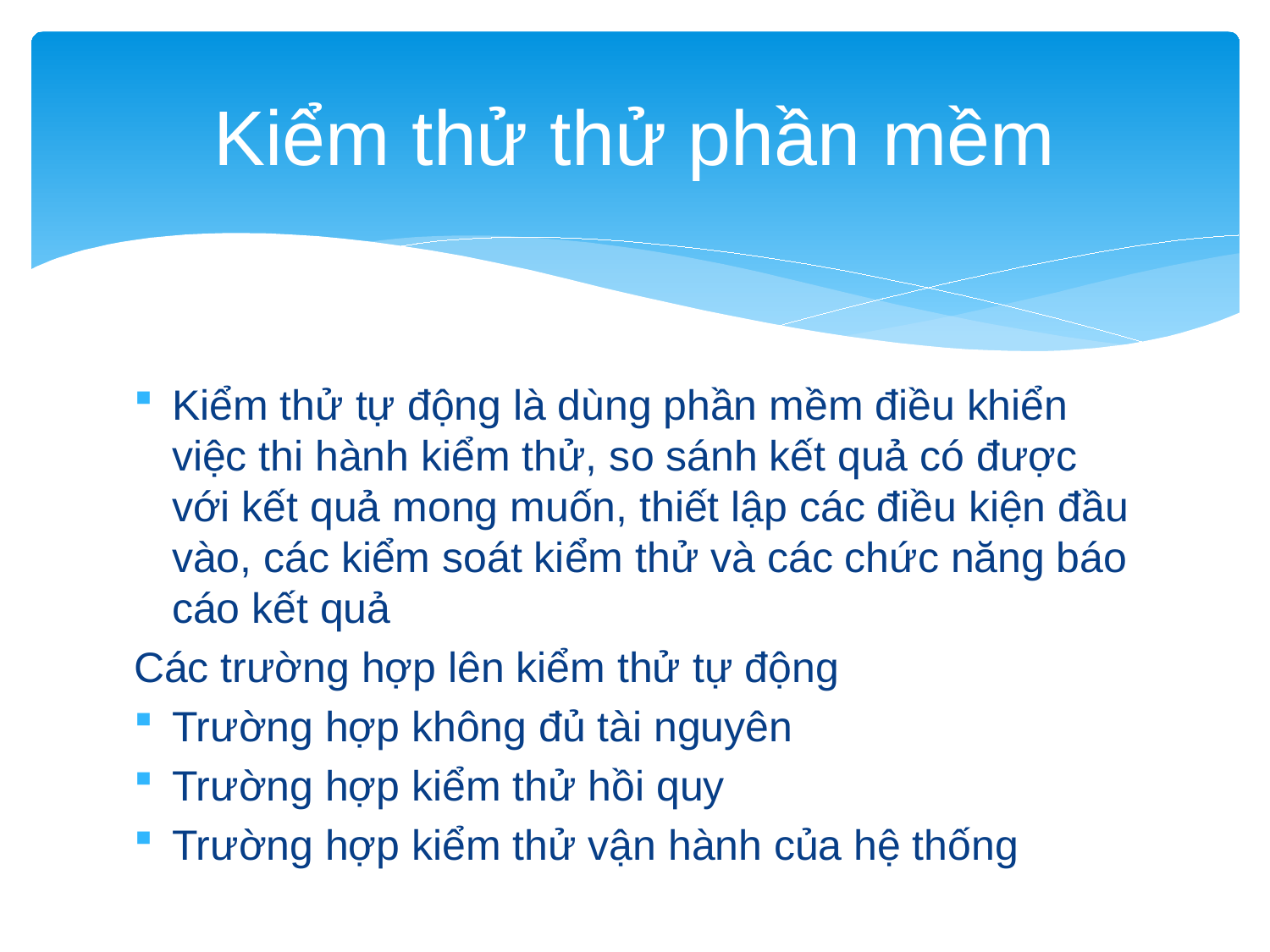

# Kiểm thử thử phần mềm
Kiểm thử tự động là dùng phần mềm điều khiển việc thi hành kiểm thử, so sánh kết quả có được với kết quả mong muốn, thiết lập các điều kiện đầu vào, các kiểm soát kiểm thử và các chức năng báo cáo kết quả
Các trường hợp lên kiểm thử tự động
Trường hợp không đủ tài nguyên
Trường hợp kiểm thử hồi quy
Trường hợp kiểm thử vận hành của hệ thống